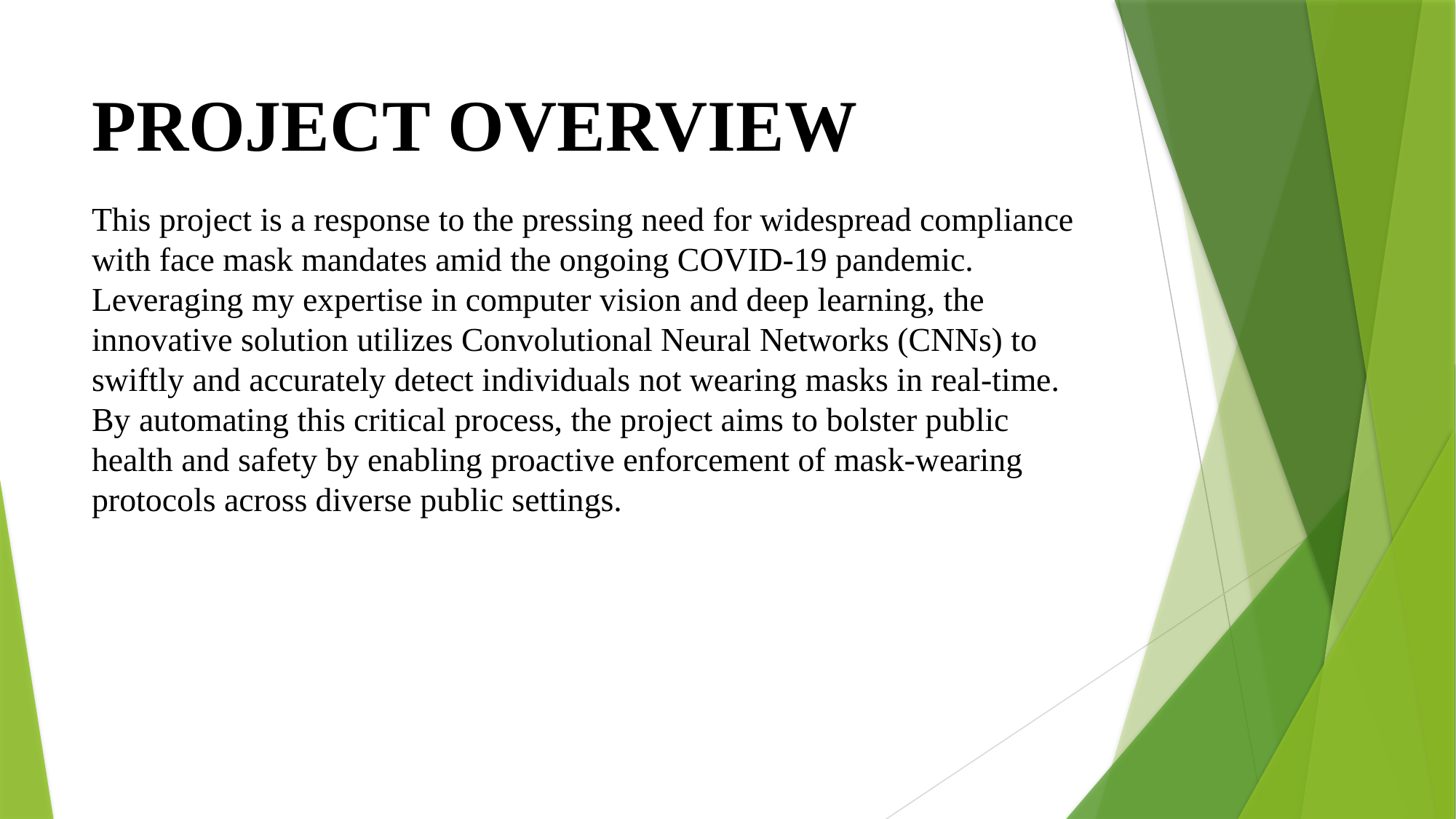

# PROJECT OVERVIEW
This project is a response to the pressing need for widespread compliance with face mask mandates amid the ongoing COVID-19 pandemic. Leveraging my expertise in computer vision and deep learning, the innovative solution utilizes Convolutional Neural Networks (CNNs) to swiftly and accurately detect individuals not wearing masks in real-time. By automating this critical process, the project aims to bolster public health and safety by enabling proactive enforcement of mask-wearing protocols across diverse public settings.